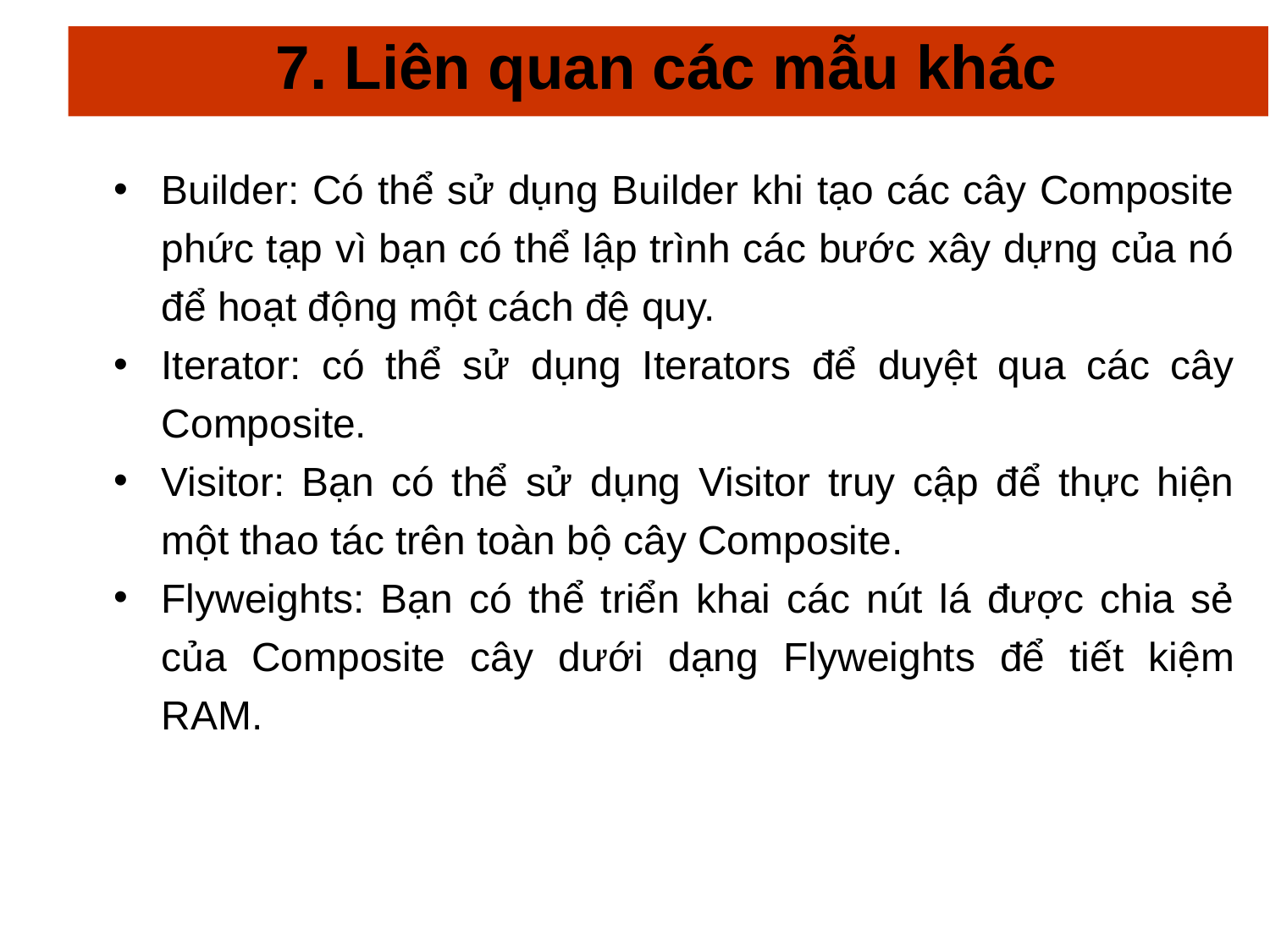

# 7. Liên quan các mẫu khác
Builder: Có thể sử dụng Builder khi tạo các cây Composite phức tạp vì bạn có thể lập trình các bước xây dựng của nó để hoạt động một cách đệ quy.
Iterator: có thể sử dụng Iterators để duyệt qua các cây Composite.
Visitor: Bạn có thể sử dụng Visitor truy cập để thực hiện một thao tác trên toàn bộ cây Composite.
Flyweights: Bạn có thể triển khai các nút lá được chia sẻ của Composite cây dưới dạng Flyweights để tiết kiệm RAM.